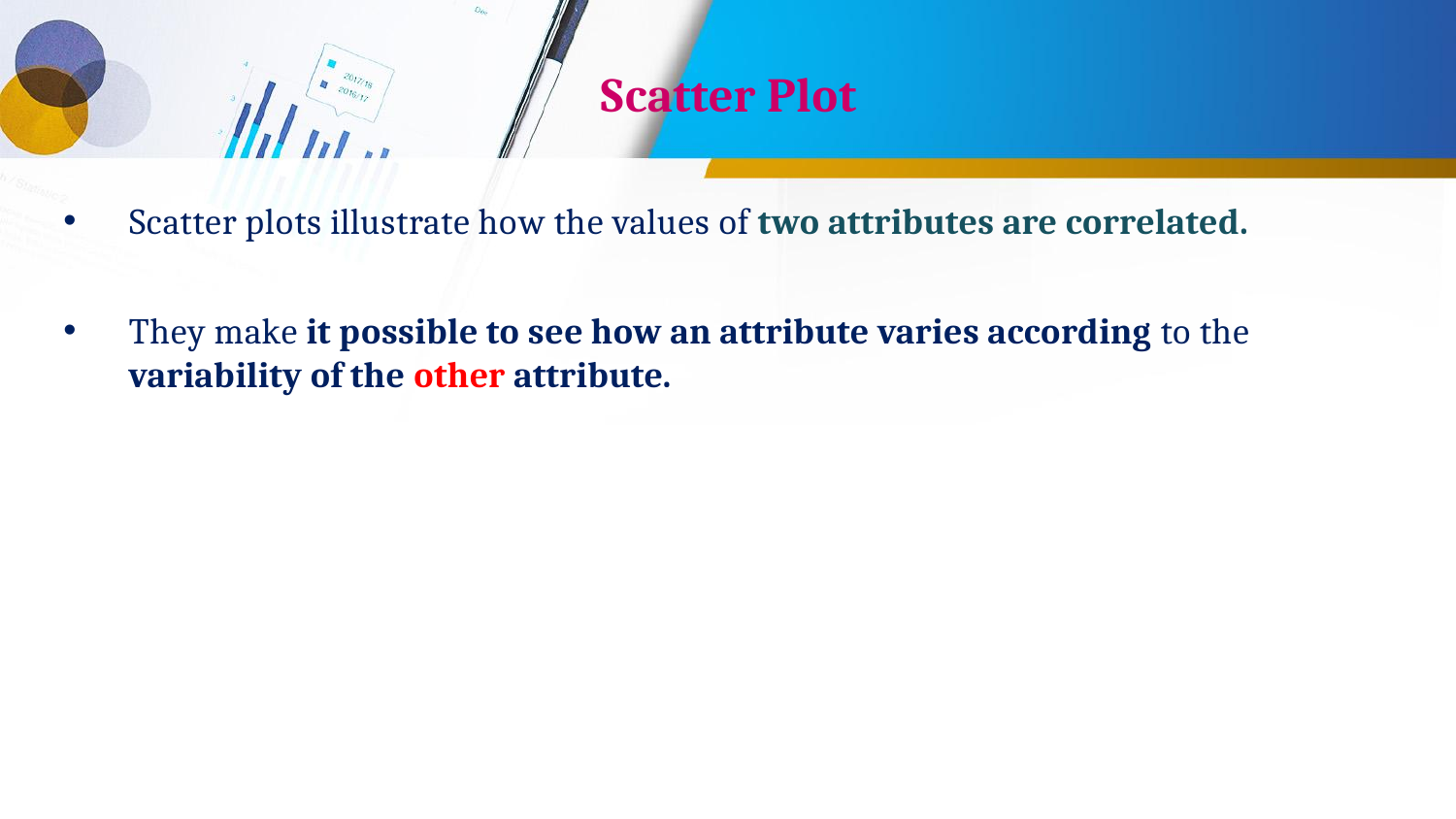

# Scatter Plot
Scatter plots illustrate how the values of two attributes are correlated.

They make it possible to see how an attribute varies according to the variability of the other attribute.